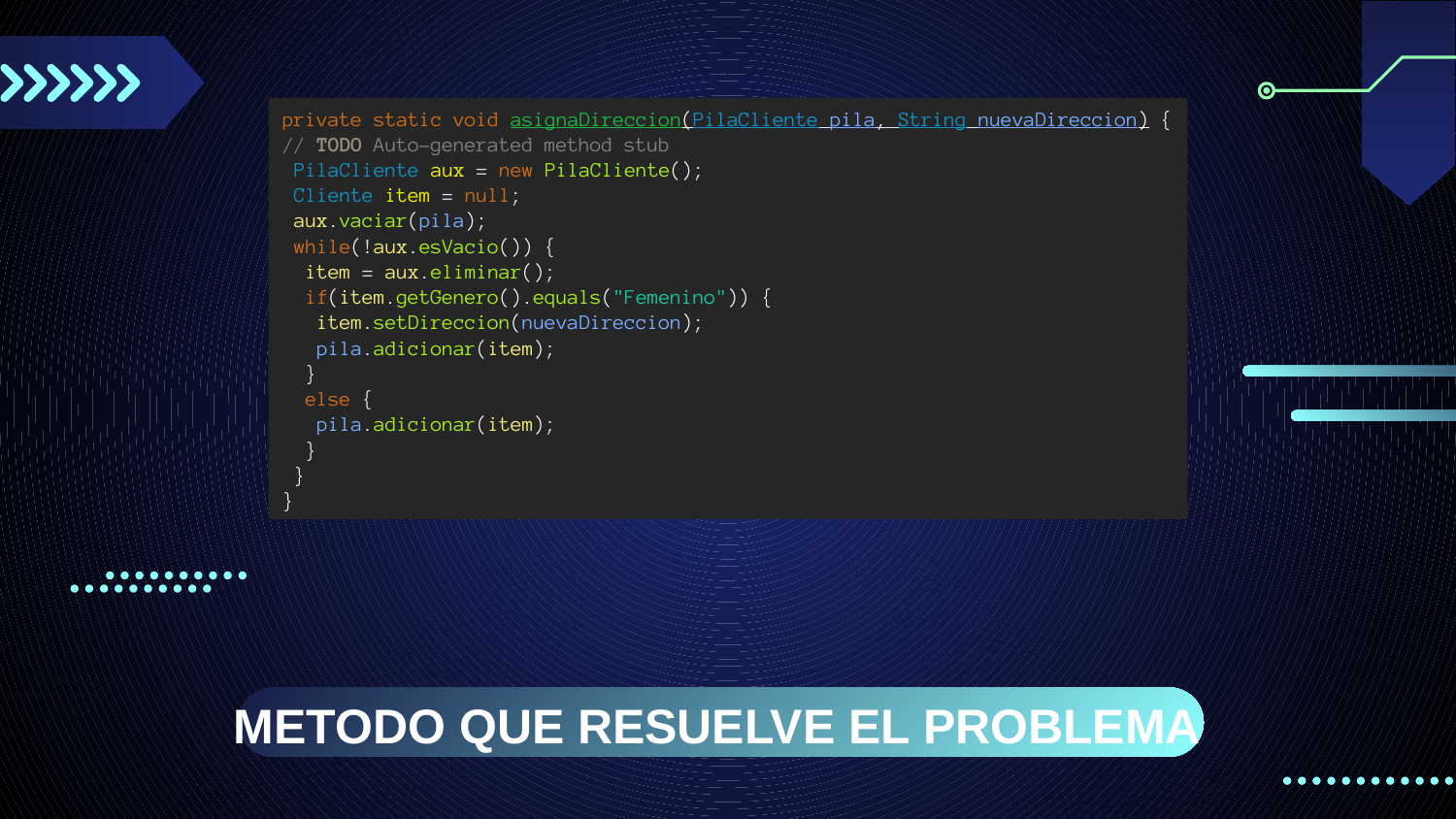

private static void asignaDireccion(PilaCliente pila, String nuevaDireccion) {
// TODO Auto-generated method stub
 PilaCliente aux = new PilaCliente();
 Cliente item = null;
 aux.vaciar(pila);
 while(!aux.esVacio()) {
  item = aux.eliminar();
  if(item.getGenero().equals("Femenino")) {
   item.setDireccion(nuevaDireccion);
   pila.adicionar(item);
  }
  else {
   pila.adicionar(item);
  }
 }
}

METODO QUE RESUELVE EL PROBLEMA